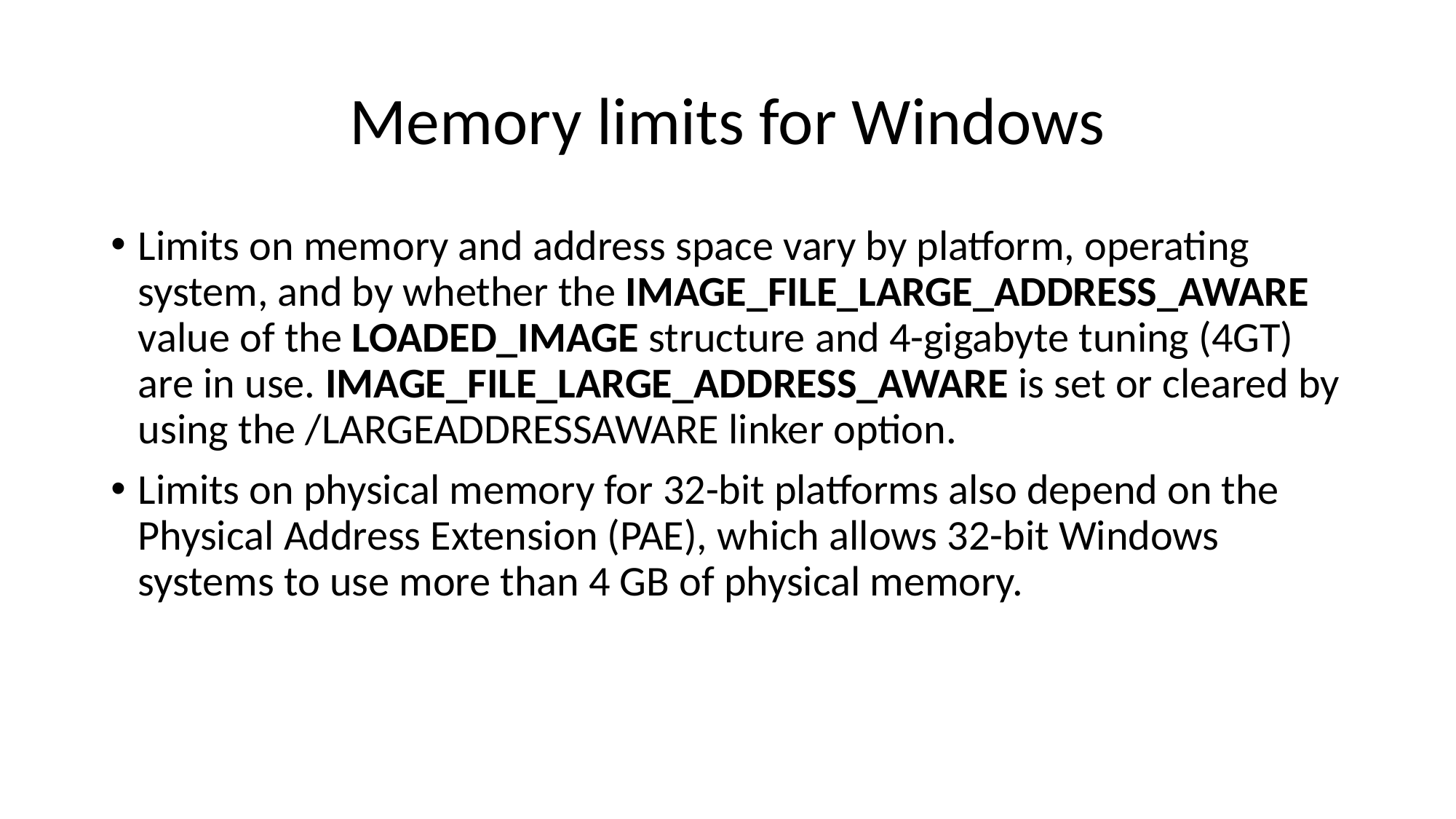

# Memory limits for Windows
Limits on memory and address space vary by platform, operating system, and by whether the IMAGE_FILE_LARGE_ADDRESS_AWARE value of the LOADED_IMAGE structure and 4-gigabyte tuning (4GT) are in use. IMAGE_FILE_LARGE_ADDRESS_AWARE is set or cleared by using the /LARGEADDRESSAWARE linker option.
Limits on physical memory for 32-bit platforms also depend on the Physical Address Extension (PAE), which allows 32-bit Windows systems to use more than 4 GB of physical memory.